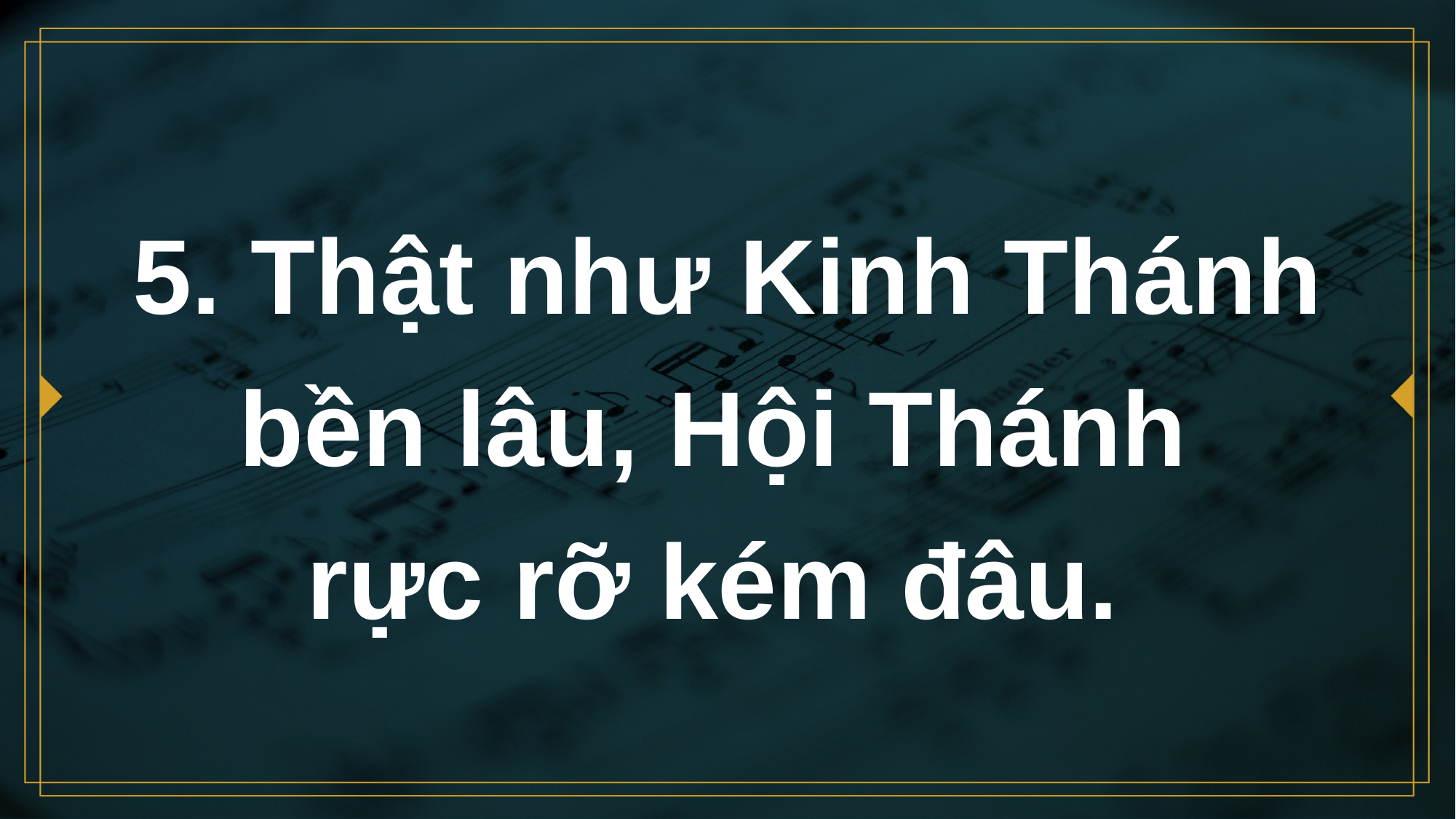

# 5. Thật như Kinh Thánh bền lâu, Hội Thánh rực rỡ kém đâu.